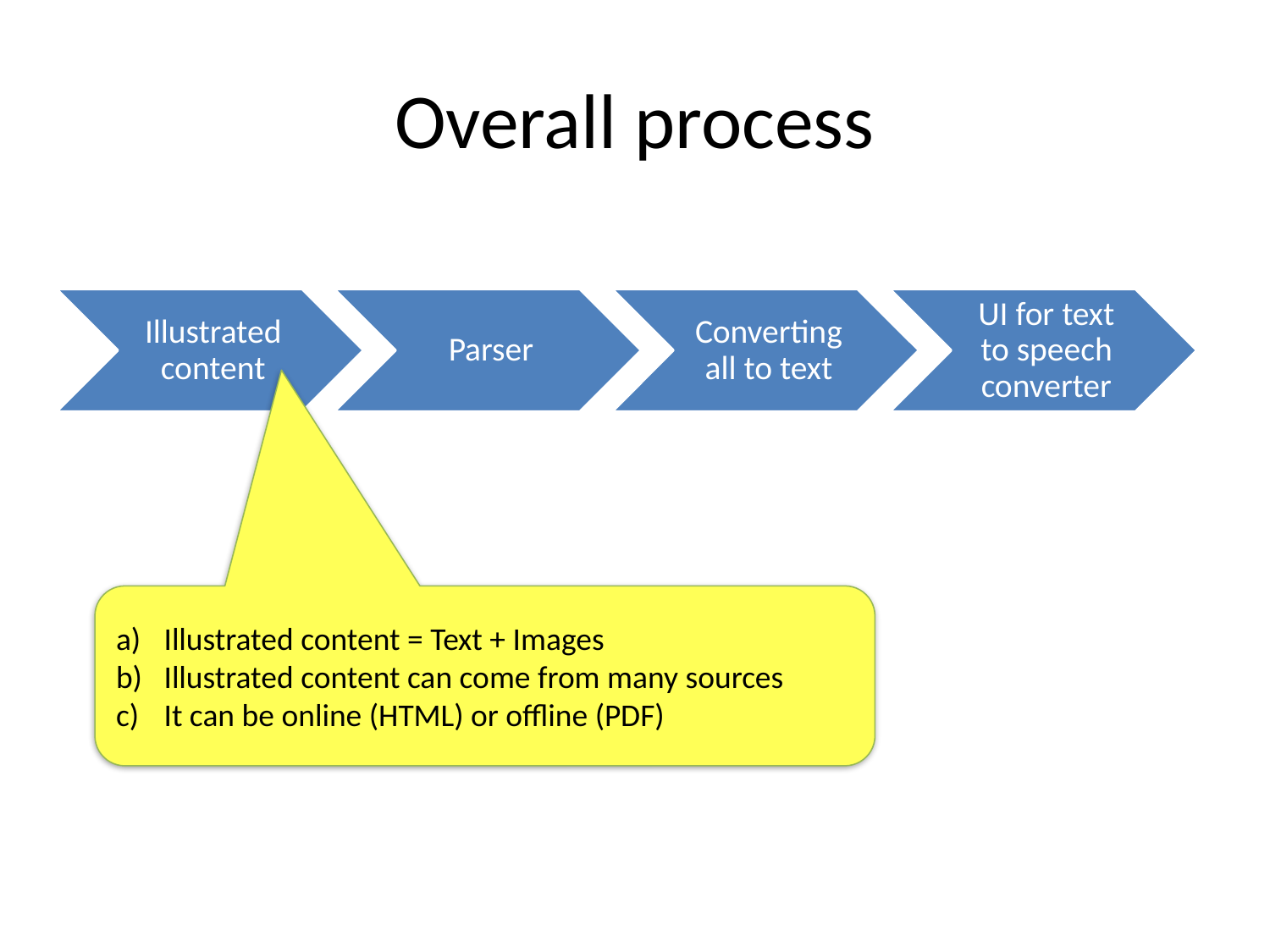

Illustrated content
Parser
Converting all to text
UI for text to speech converter
# Overall process
Illustrated content = Text + Images
Illustrated content can come from many sources
It can be online (HTML) or offline (PDF)